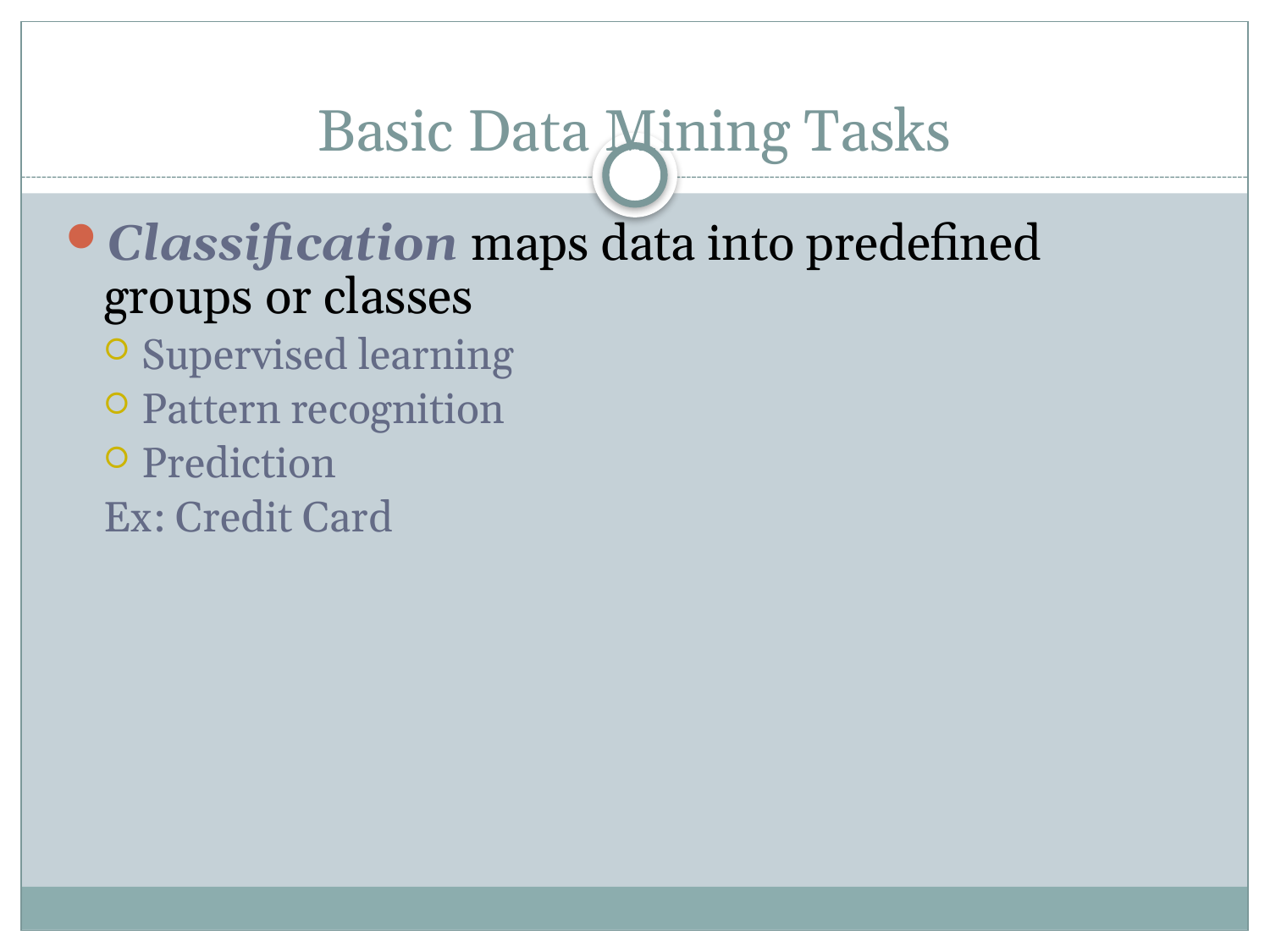

# Basic Data Mining Tasks
Classification maps data into predefined groups or classes
Supervised learning
Pattern recognition
Prediction
Ex: Credit Card